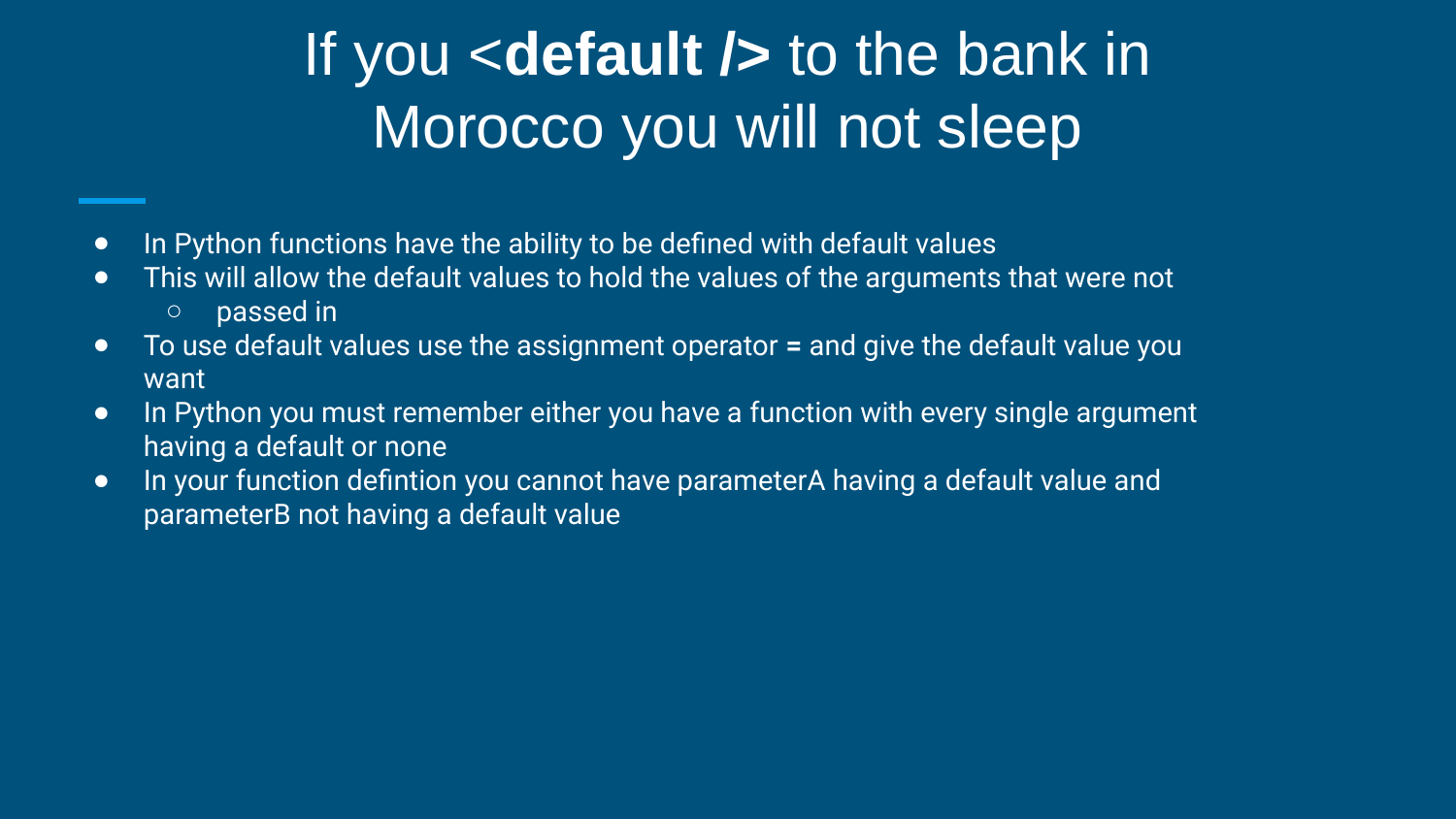

# If you <default /> to the bank in Morocco you will not sleep
In Python functions have the ability to be defined with default values
This will allow the default values to hold the values of the arguments that were not
passed in
To use default values use the assignment operator = and give the default value you want
In Python you must remember either you have a function with every single argument having a default or none
In your function defintion you cannot have parameterA having a default value and parameterB not having a default value